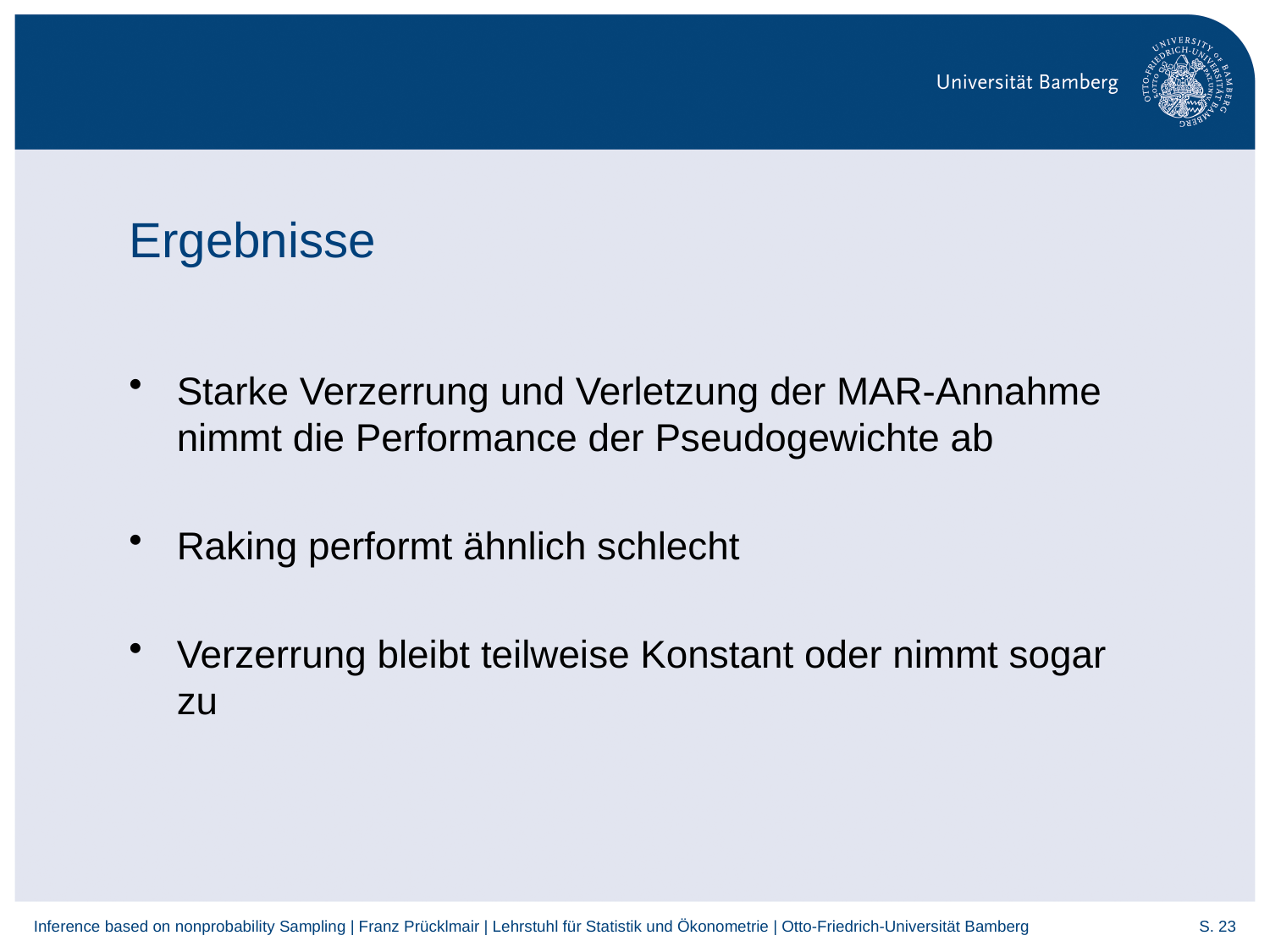

# Ergebnisse
Starke Verzerrung und Verletzung der MAR-Annahme nimmt die Performance der Pseudogewichte ab

Raking performt ähnlich schlecht

Verzerrung bleibt teilweise Konstant oder nimmt sogar zu